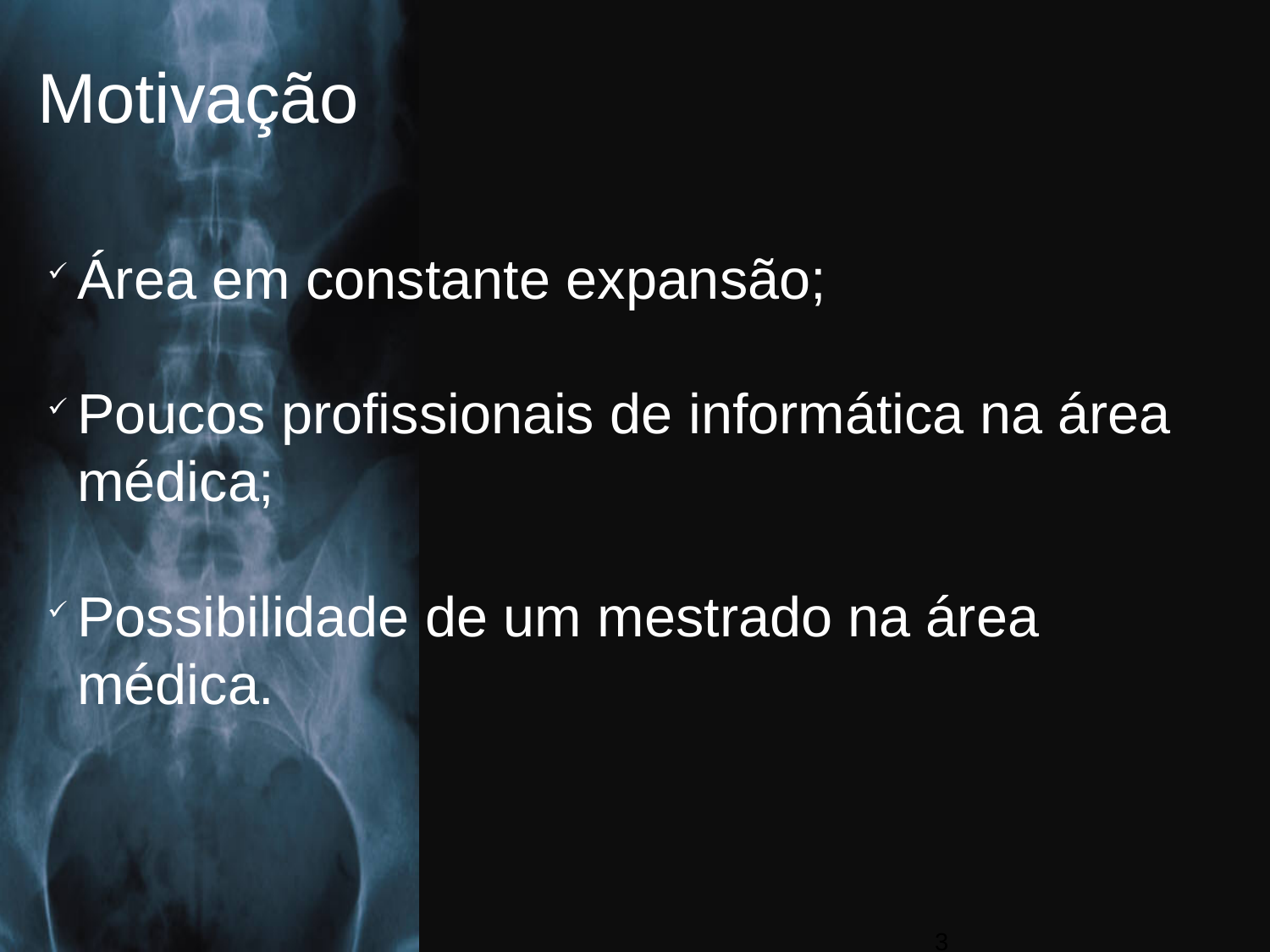

Motivação

Área em constante expansão;

Poucos profissionais de informática na área médica;

Possibilidade de um mestrado na área médica.
3